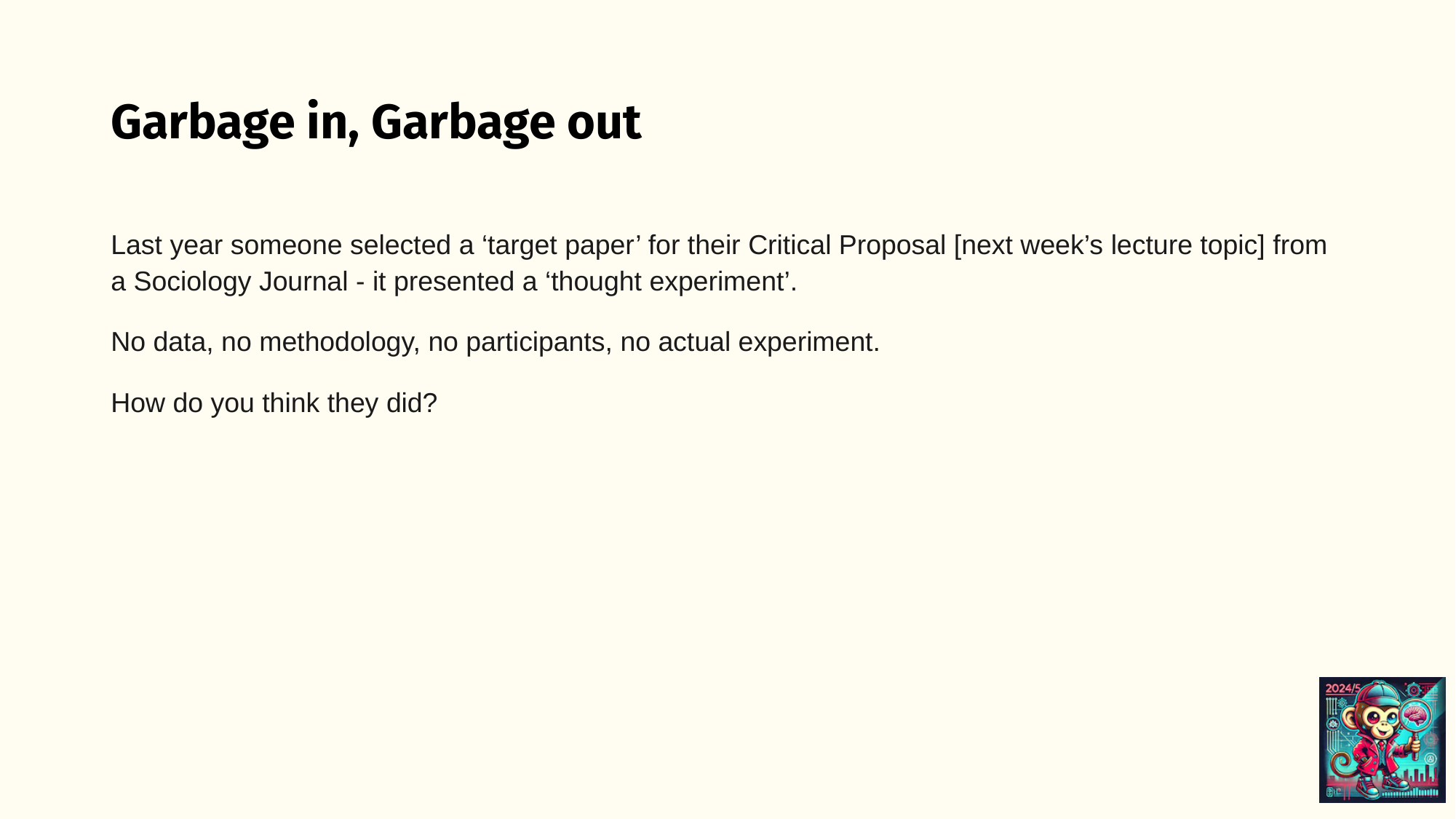

# Garbage in, Garbage out
Last year someone selected a ‘target paper’ for their Critical Proposal [next week’s lecture topic] from a Sociology Journal - it presented a ‘thought experiment’.
No data, no methodology, no participants, no actual experiment.
How do you think they did?